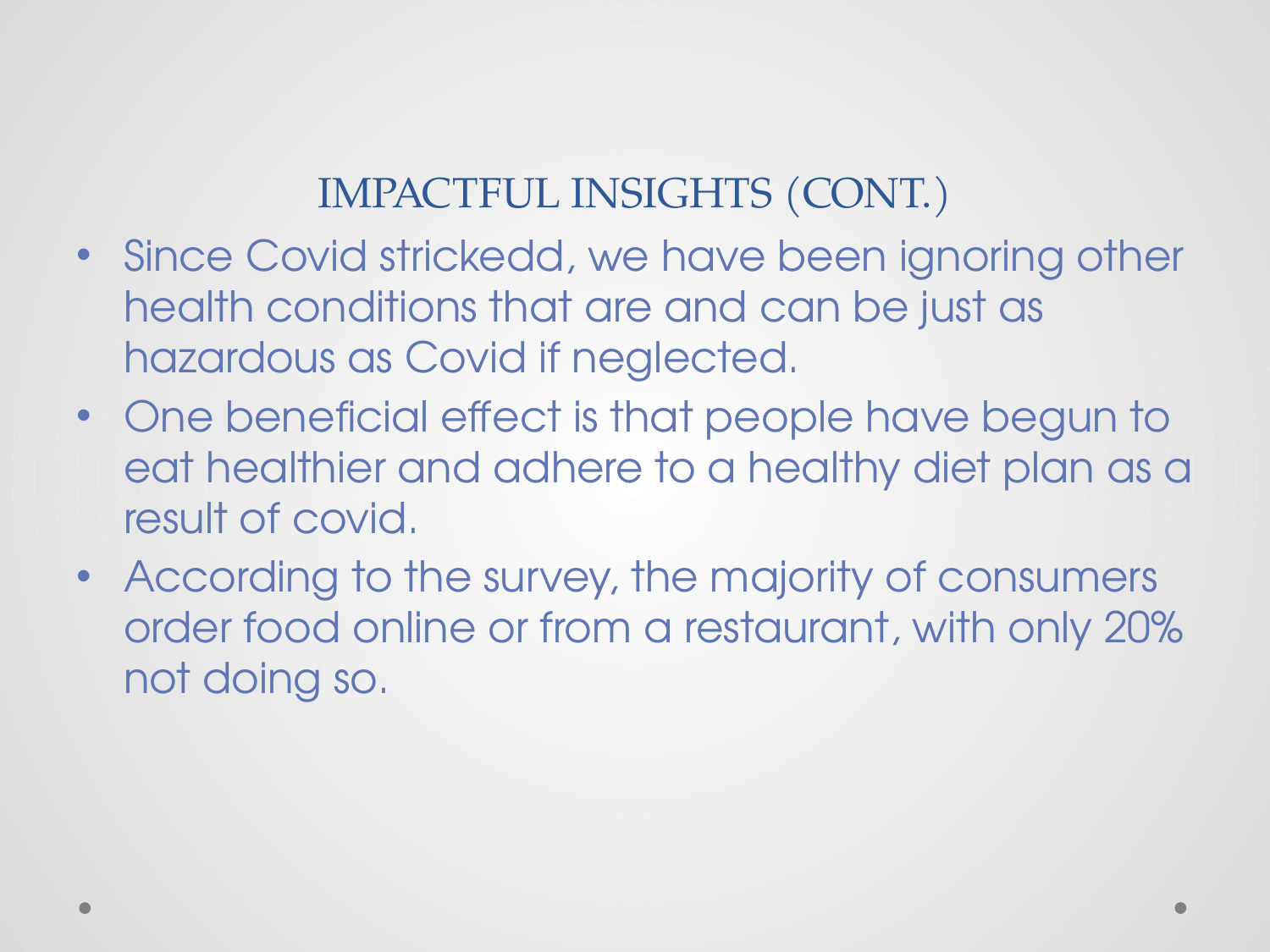

# IMPACTFUL INSIGHTS (CONT.)
Since Covid strickedd, we have been ignoring other health conditions that are and can be just as hazardous as Covid if neglected.
One beneficial effect is that people have begun to eat healthier and adhere to a healthy diet plan as a result of covid.
According to the survey, the majority of consumers order food online or from a restaurant, with only 20% not doing so.